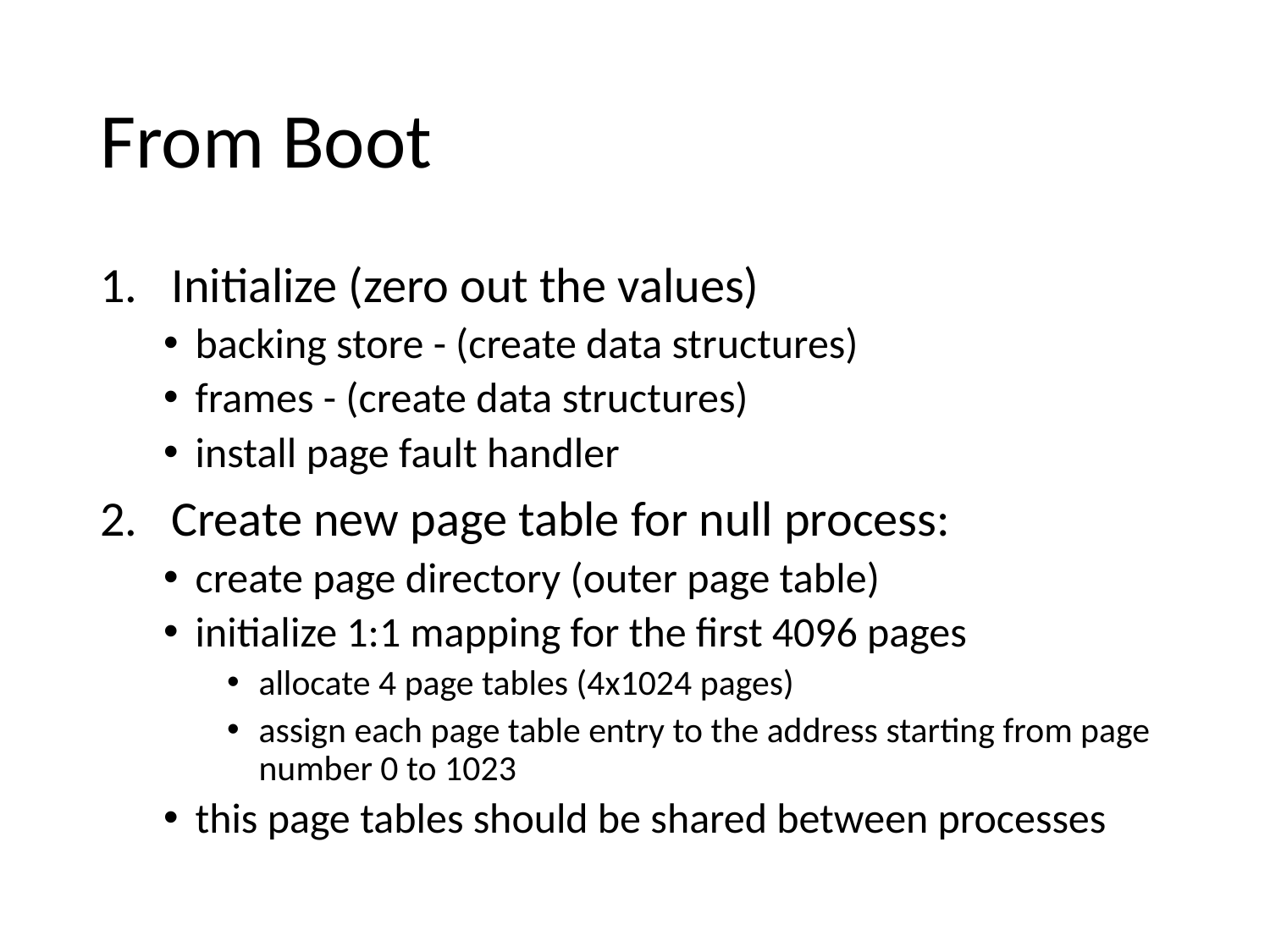

# From Boot
Initialize (zero out the values)
backing store - (create data structures)
frames - (create data structures)
install page fault handler
Create new page table for null process:
create page directory (outer page table)
initialize 1:1 mapping for the first 4096 pages
allocate 4 page tables (4x1024 pages)
assign each page table entry to the address starting from page number 0 to 1023
this page tables should be shared between processes